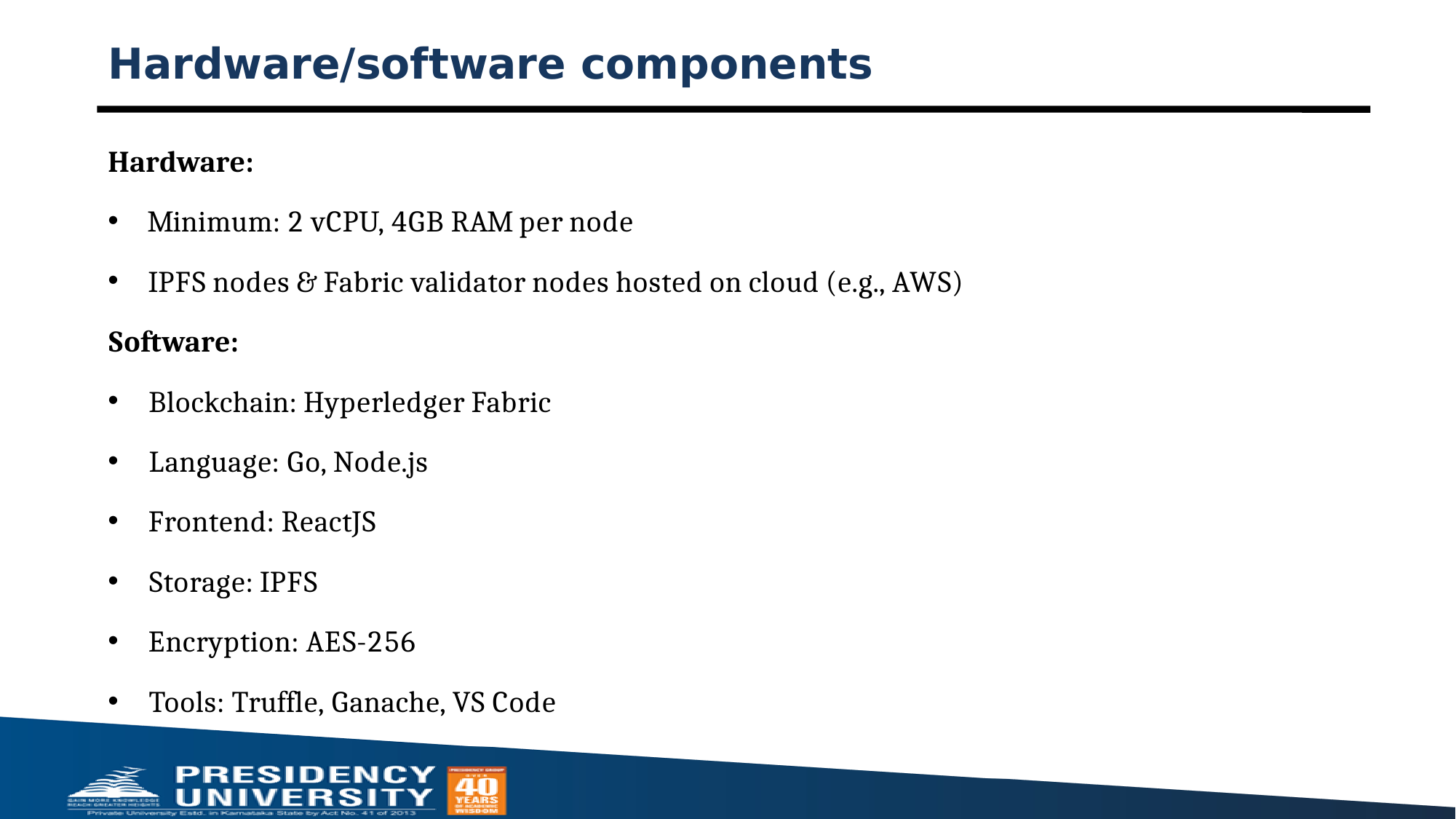

# Hardware/software components
Hardware:
Minimum: 2 vCPU, 4GB RAM per node
IPFS nodes & Fabric validator nodes hosted on cloud (e.g., AWS)
Software:
Blockchain: Hyperledger Fabric
Language: Go, Node.js
Frontend: ReactJS
Storage: IPFS
Encryption: AES-256
Tools: Truffle, Ganache, VS Code